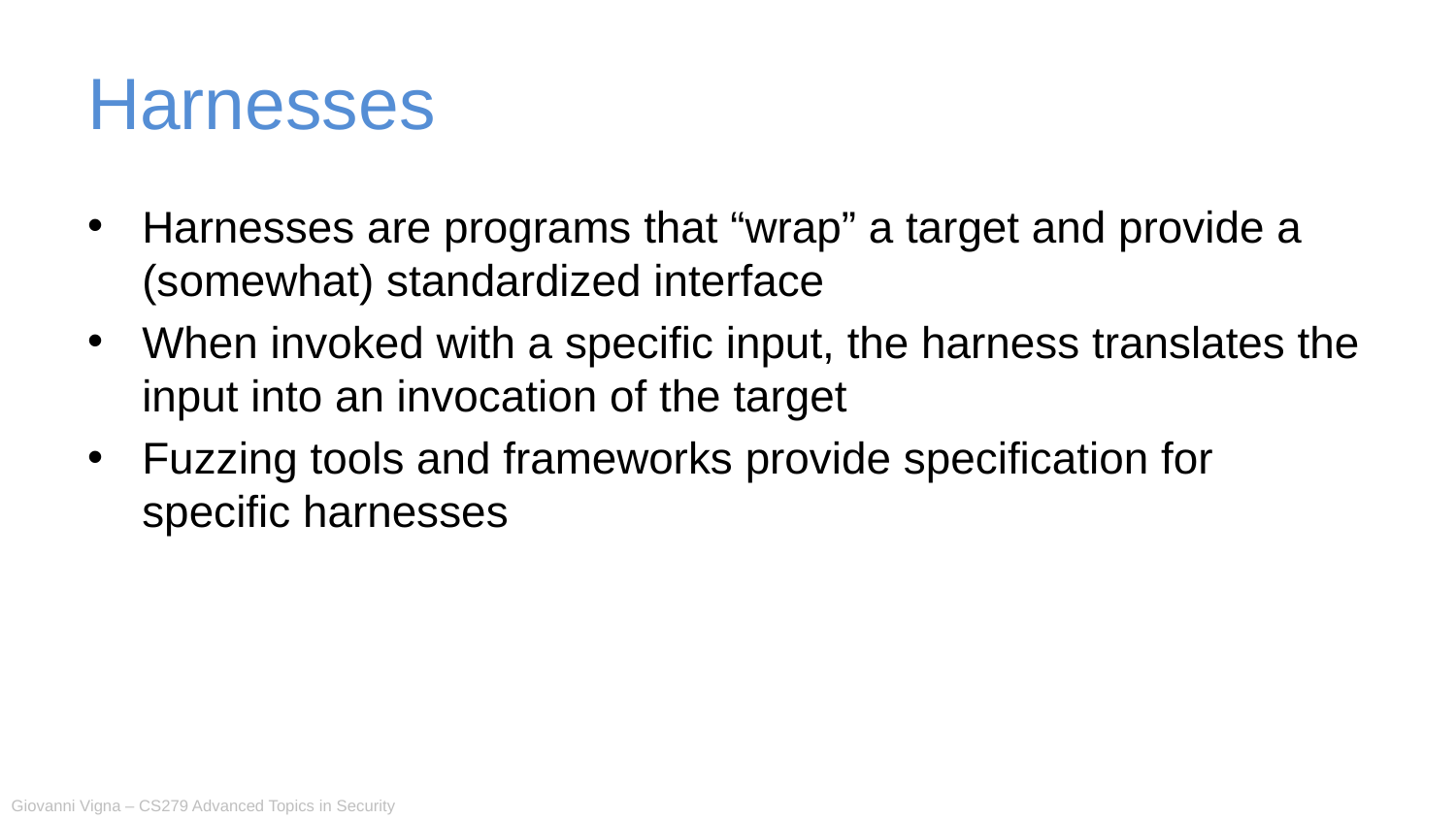

# Harnesses
Harnesses are programs that “wrap” a target and provide a (somewhat) standardized interface
When invoked with a specific input, the harness translates the input into an invocation of the target
Fuzzing tools and frameworks provide specification for specific harnesses